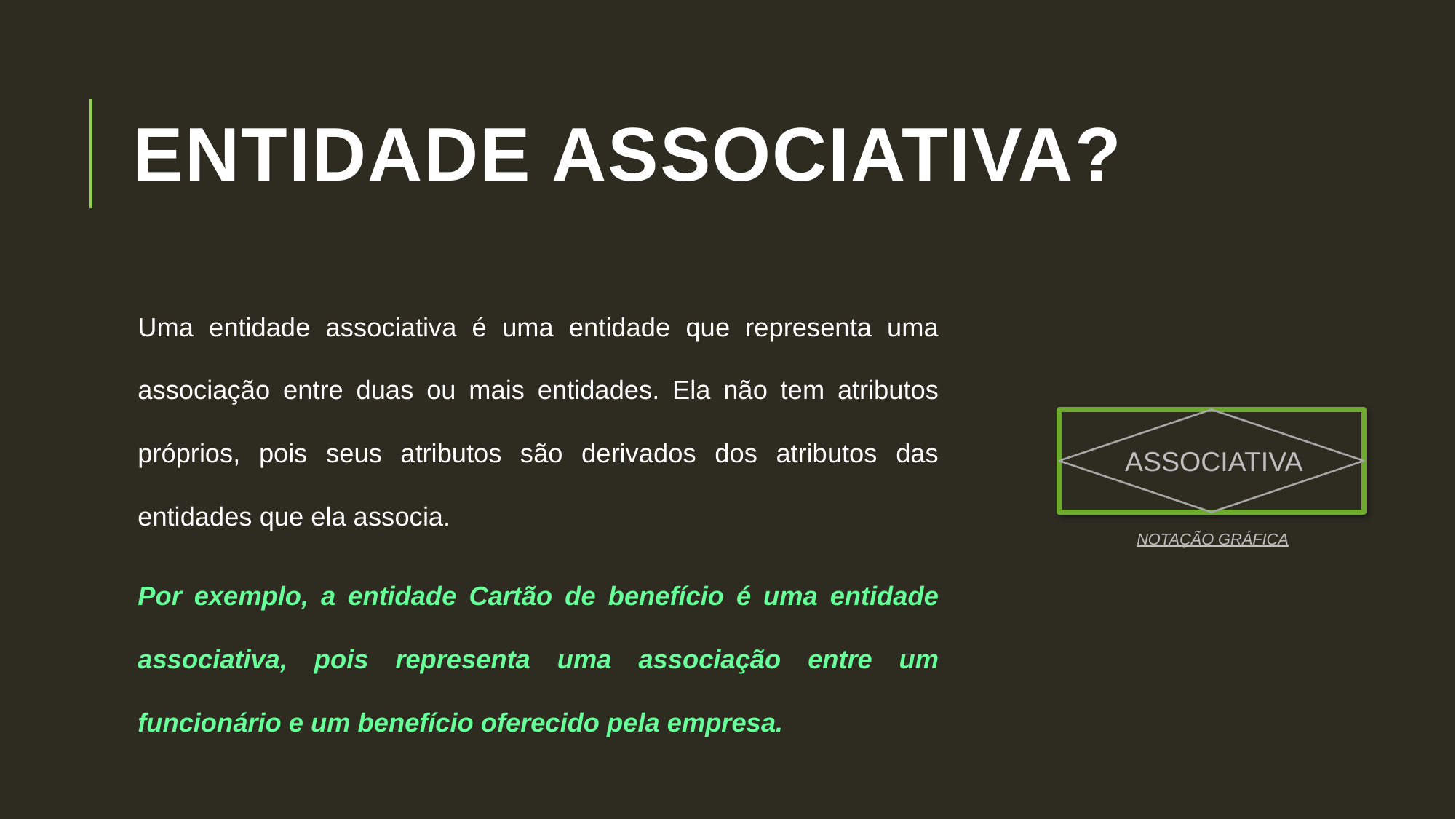

# Entidade Associativa?
Uma entidade associativa é uma entidade que representa uma associação entre duas ou mais entidades. Ela não tem atributos próprios, pois seus atributos são derivados dos atributos das entidades que ela associa.
Por exemplo, a entidade Cartão de benefício é uma entidade associativa, pois representa uma associação entre um funcionário e um benefício oferecido pela empresa.

ASSOCIATIVA
NOTAÇÃO GRÁFICA